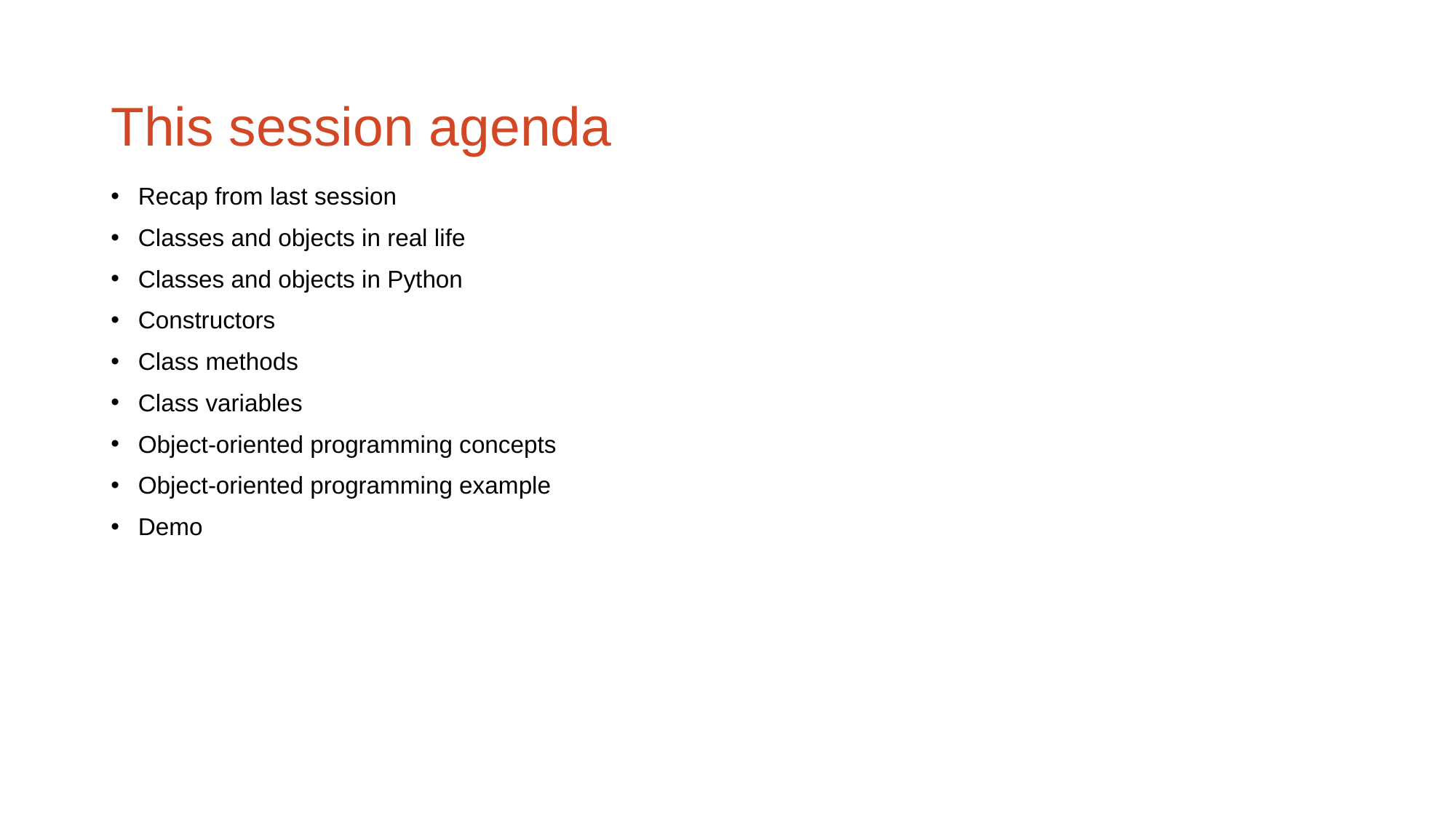

# This session agenda
Recap from last session
Classes and objects in real life
Classes and objects in Python
Constructors
Class methods
Class variables
Object-oriented programming concepts
Object-oriented programming example
Demo